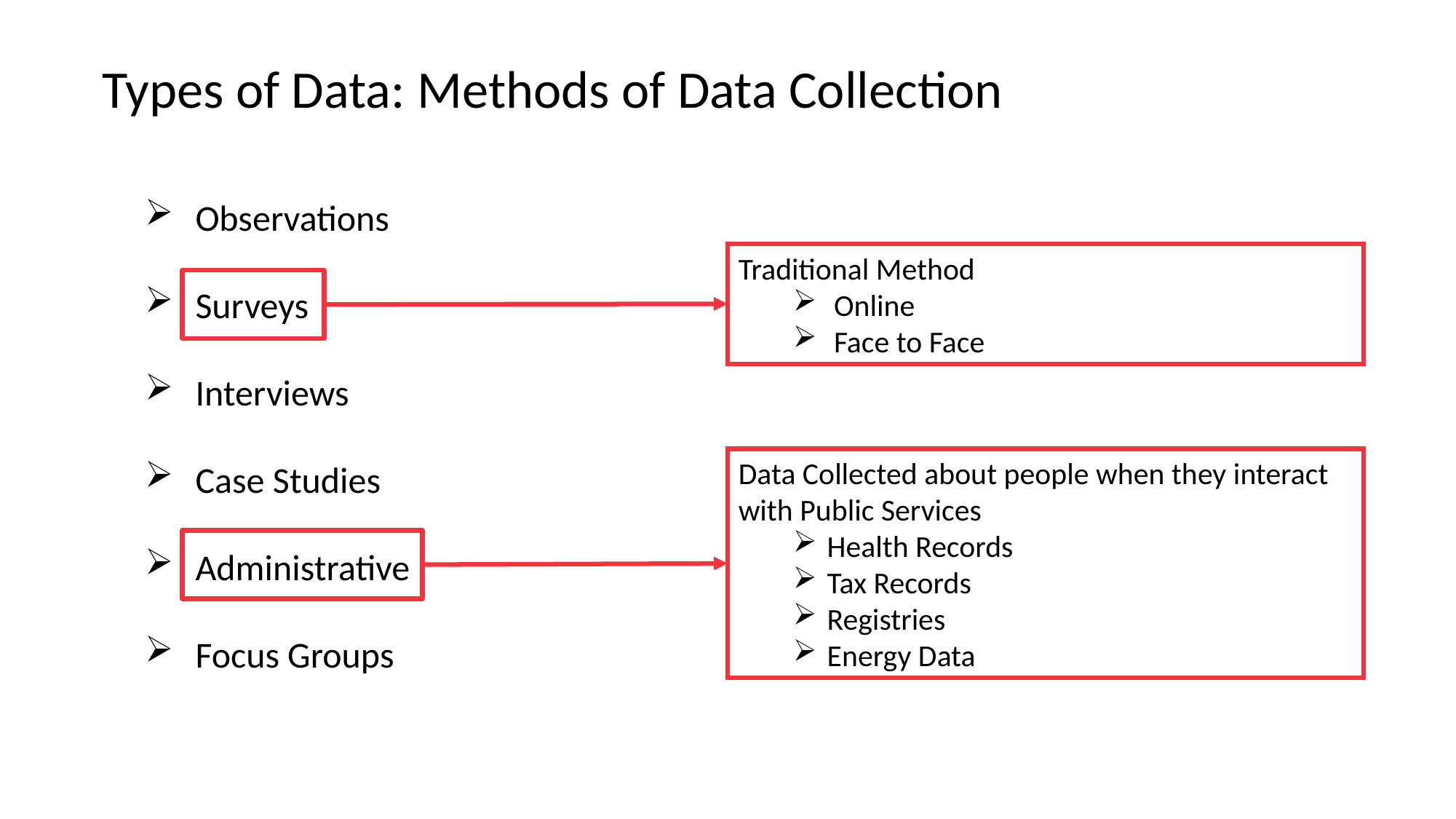

# Types of Data: Methods of Data Collection
  Observations

  Surveys

  Interviews

  Case Studies

  Administrative

  Focus Groups

Traditional Method
Online
Face to Face

Data Collected about people when they interact with Public Services
Health Records
Tax Records
Registries
Energy Data